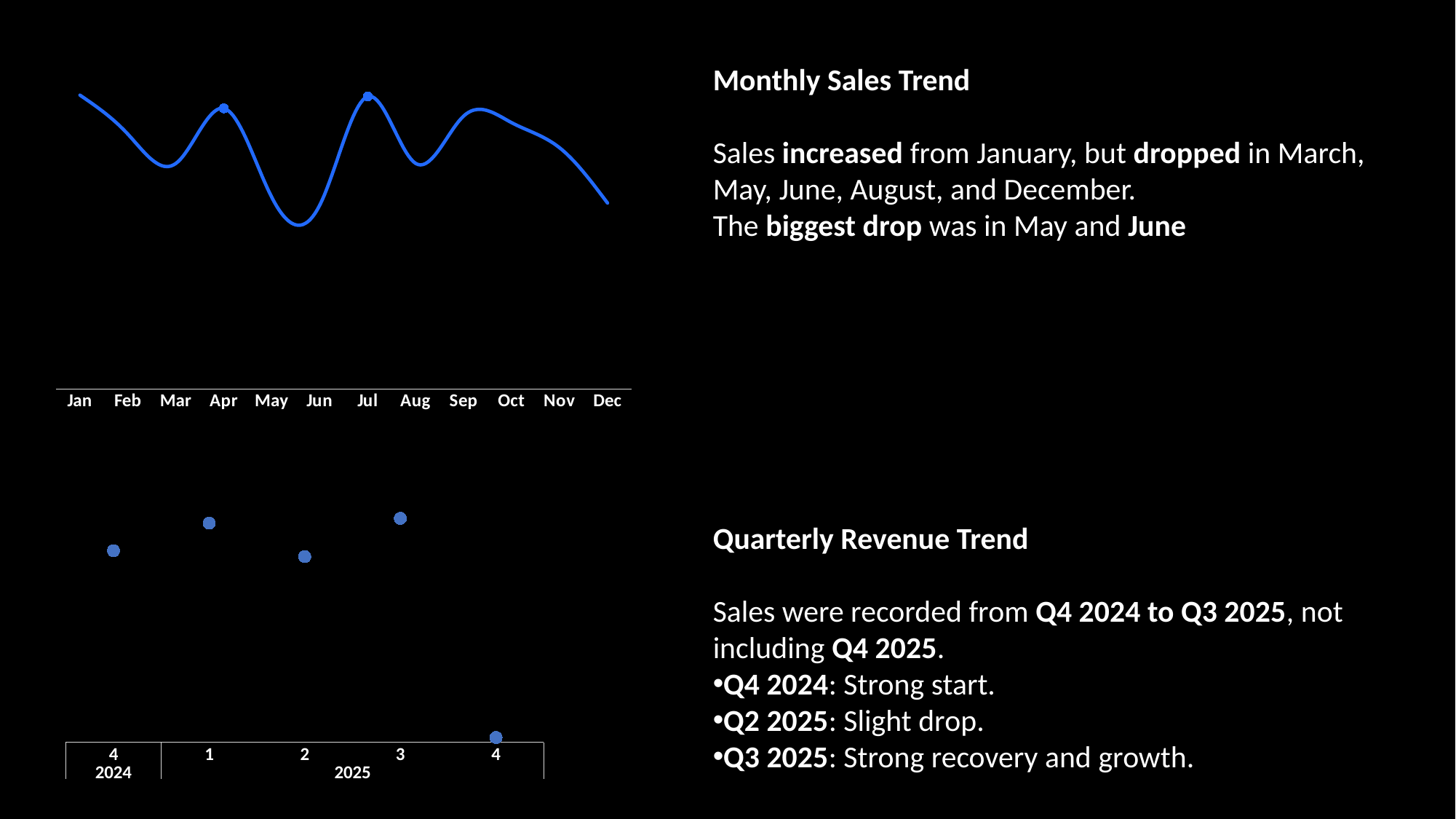

### Chart

| Category | Total |
|---|---|
| Jan | 221946.3199999999 |
| Feb | 192455.78999999998 |
| Mar | 170359.50999999992 |
| Apr | 211971.21999999994 |
| May | 144714.12999999995 |
| Jun | 138903.21999999997 |
| Jul | 220959.71000000002 |
| Aug | 170396.71999999994 |
| Sep | 206174.15999999992 |
| Oct | 201175.92999999988 |
| Nov | 182225.96999999997 |
| Dec | 140432.90999999997 |
Monthly Sales Trend

Sales increased from January, but dropped in March, May, June, August, and December.
The biggest drop was in May and June

### Chart

| Category | Total |
|---|---|
| 4 | 511319.88000000035 |
| 1 | 584761.6200000003 |
| 2 | 495588.57000000036 |
| 3 | 597530.5900000009 |
| 4 | 12514.929999999998 |
Quarterly Revenue Trend

Sales were recorded from Q4 2024 to Q3 2025, not including Q4 2025.
Q4 2024: Strong start.
Q2 2025: Slight drop.
Q3 2025: Strong recovery and growth.